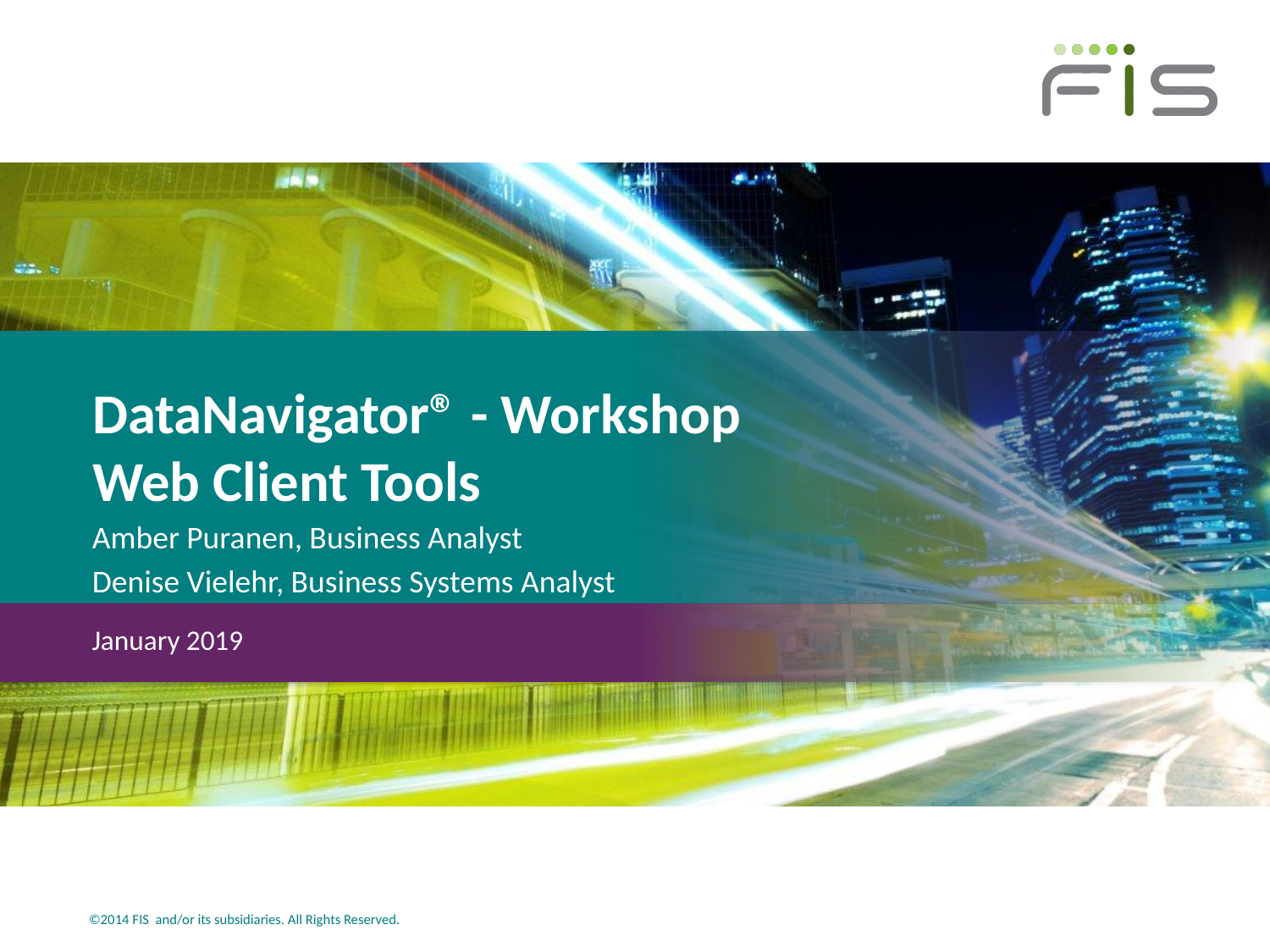

# DataNavigator® - Workshop Web Client Tools
Amber Puranen, Business Analyst
Denise Vielehr, Business Systems Analyst
January 2019